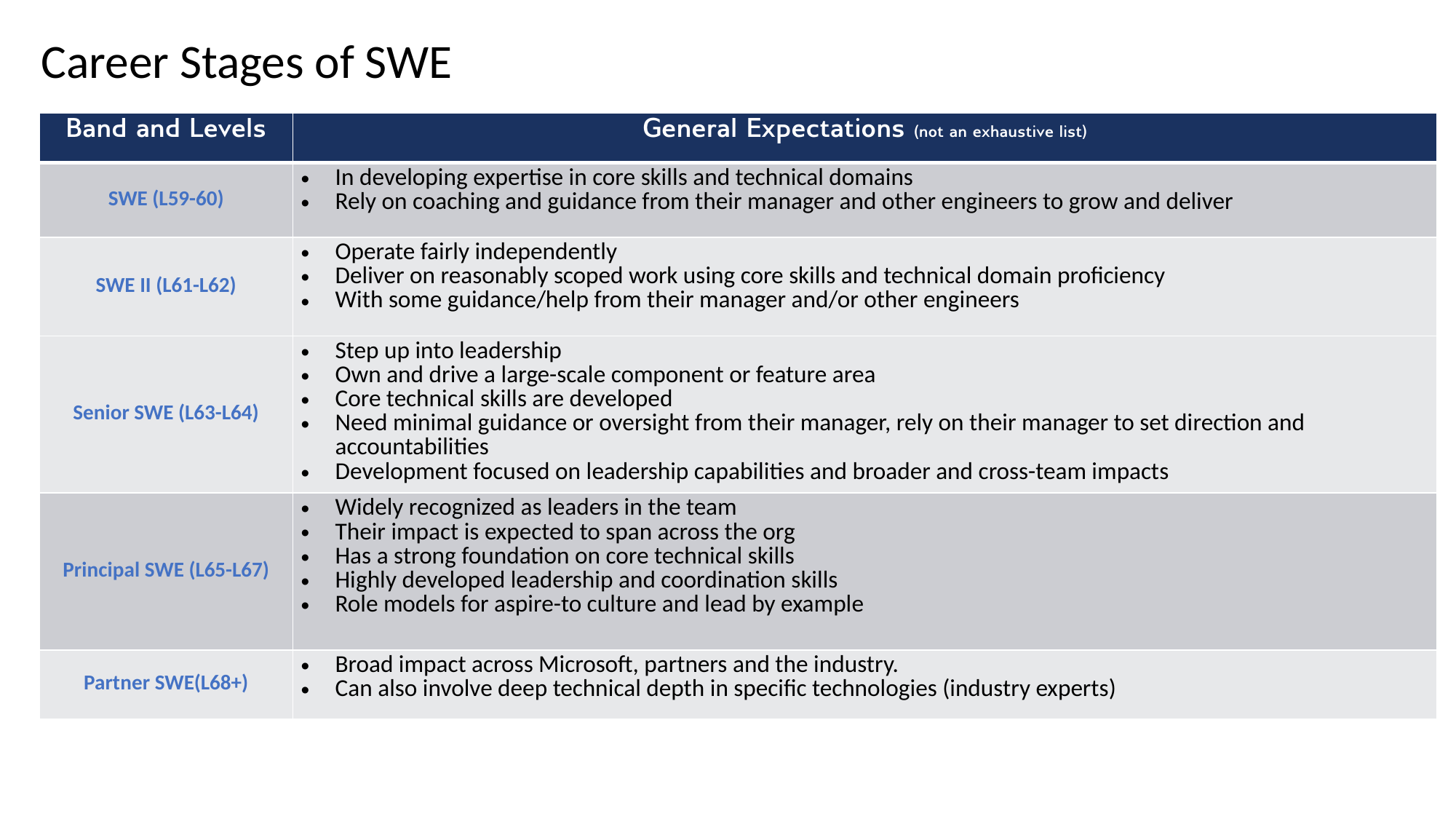

# Career Stages of SWE
| Band and Levels | General Expectations (not an exhaustive list) |
| --- | --- |
| SWE (L59-60) | In developing expertise in core skills and technical domains Rely on coaching and guidance from their manager and other engineers to grow and deliver |
| SWE II (L61-L62) | Operate fairly independently Deliver on reasonably scoped work using core skills and technical domain proficiency With some guidance/help from their manager and/or other engineers |
| Senior SWE (L63-L64) | Step up into leadership Own and drive a large-scale component or feature area Core technical skills are developed Need minimal guidance or oversight from their manager, rely on their manager to set direction and accountabilities Development focused on leadership capabilities and broader and cross-team impacts |
| Principal SWE (L65-L67) | Widely recognized as leaders in the team Their impact is expected to span across the org Has a strong foundation on core technical skills Highly developed leadership and coordination skills Role models for aspire-to culture and lead by example |
| Partner SWE(L68+) | Broad impact across Microsoft, partners and the industry. Can also involve deep technical depth in specific technologies (industry experts) |